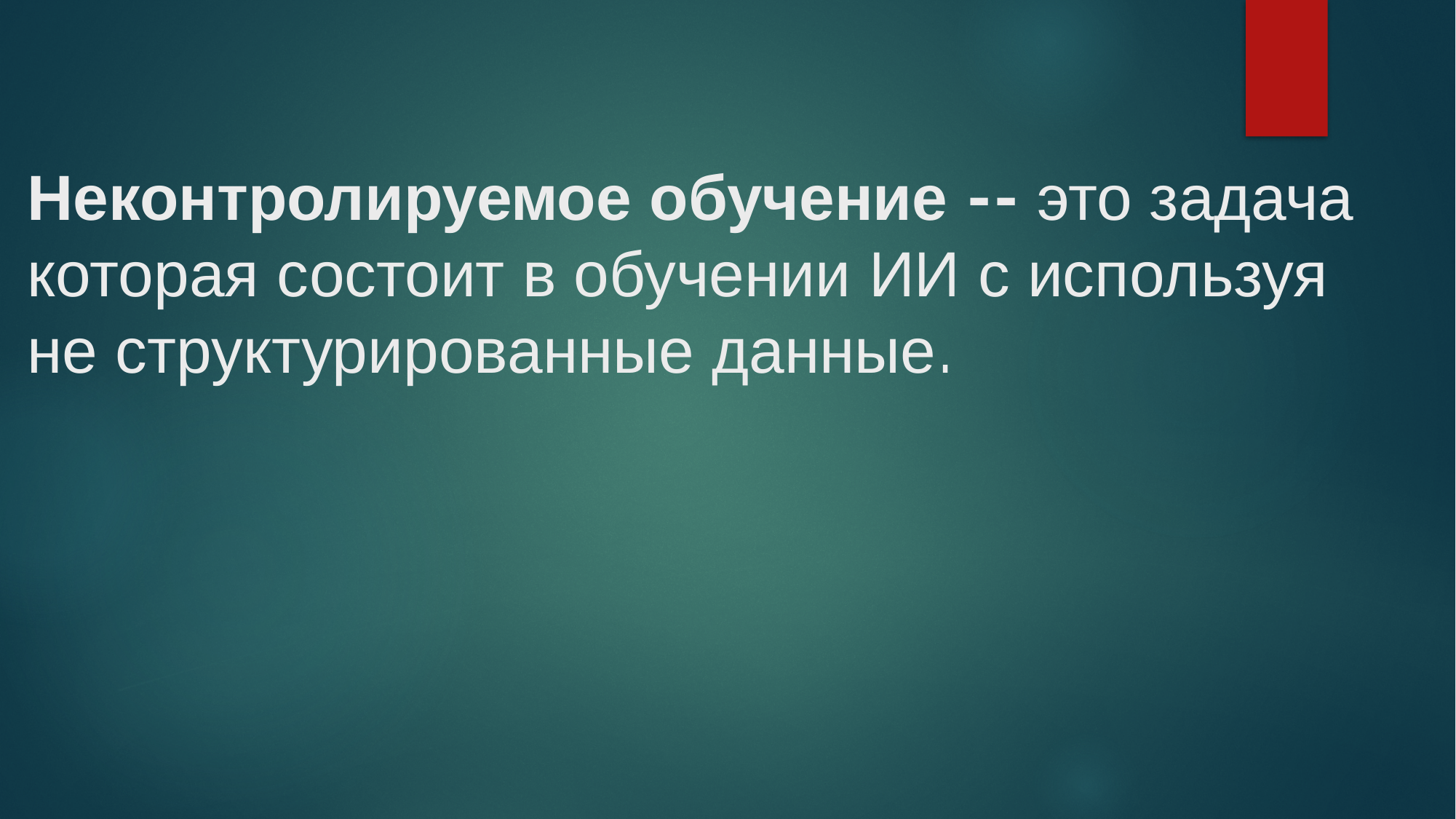

# Неконтролируемое обучение -- это задача которая состоит в обучении ИИ с используя не структурированные данные.